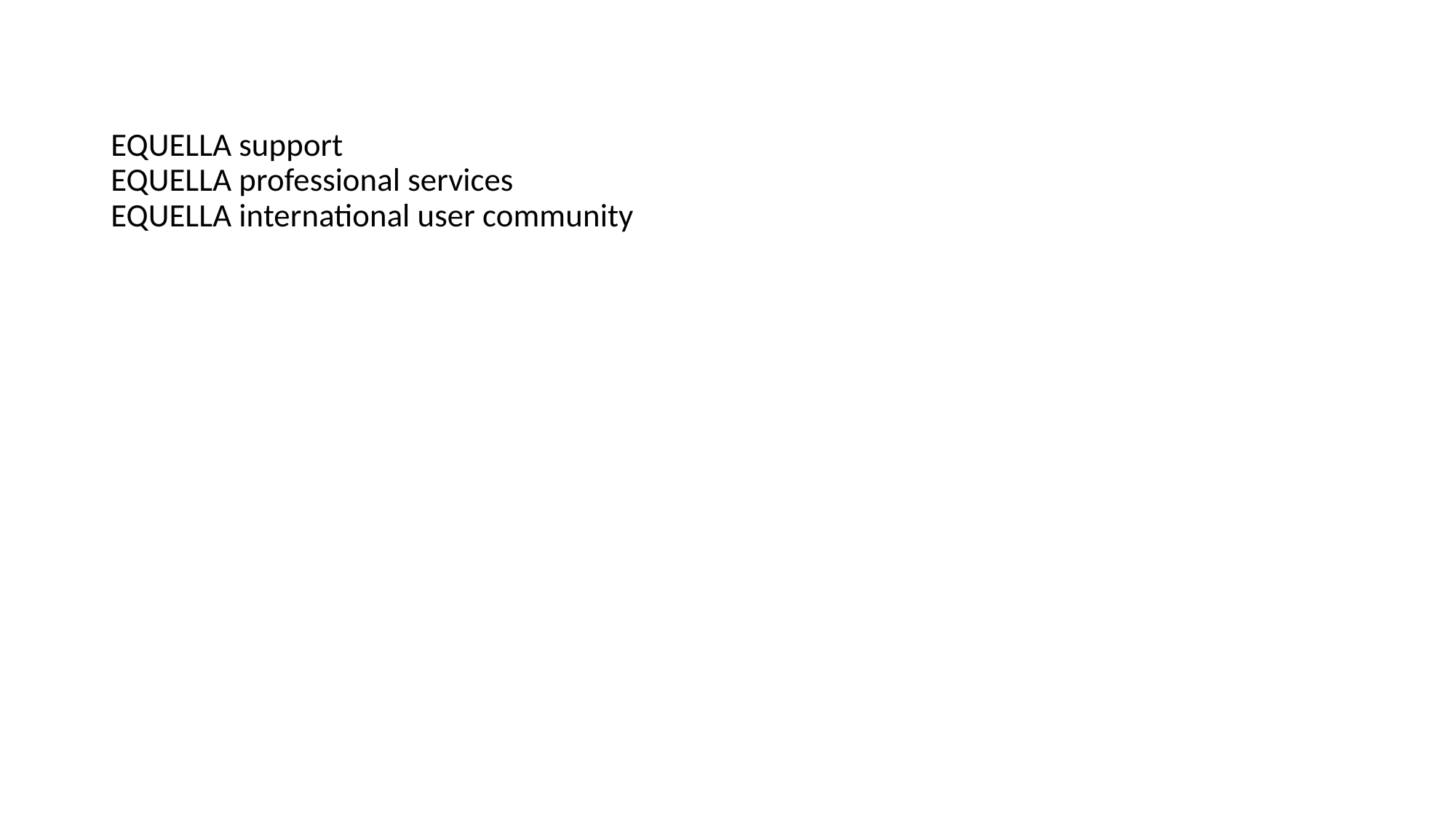

# EQUELLA support EQUELLA professional services EQUELLA international user community